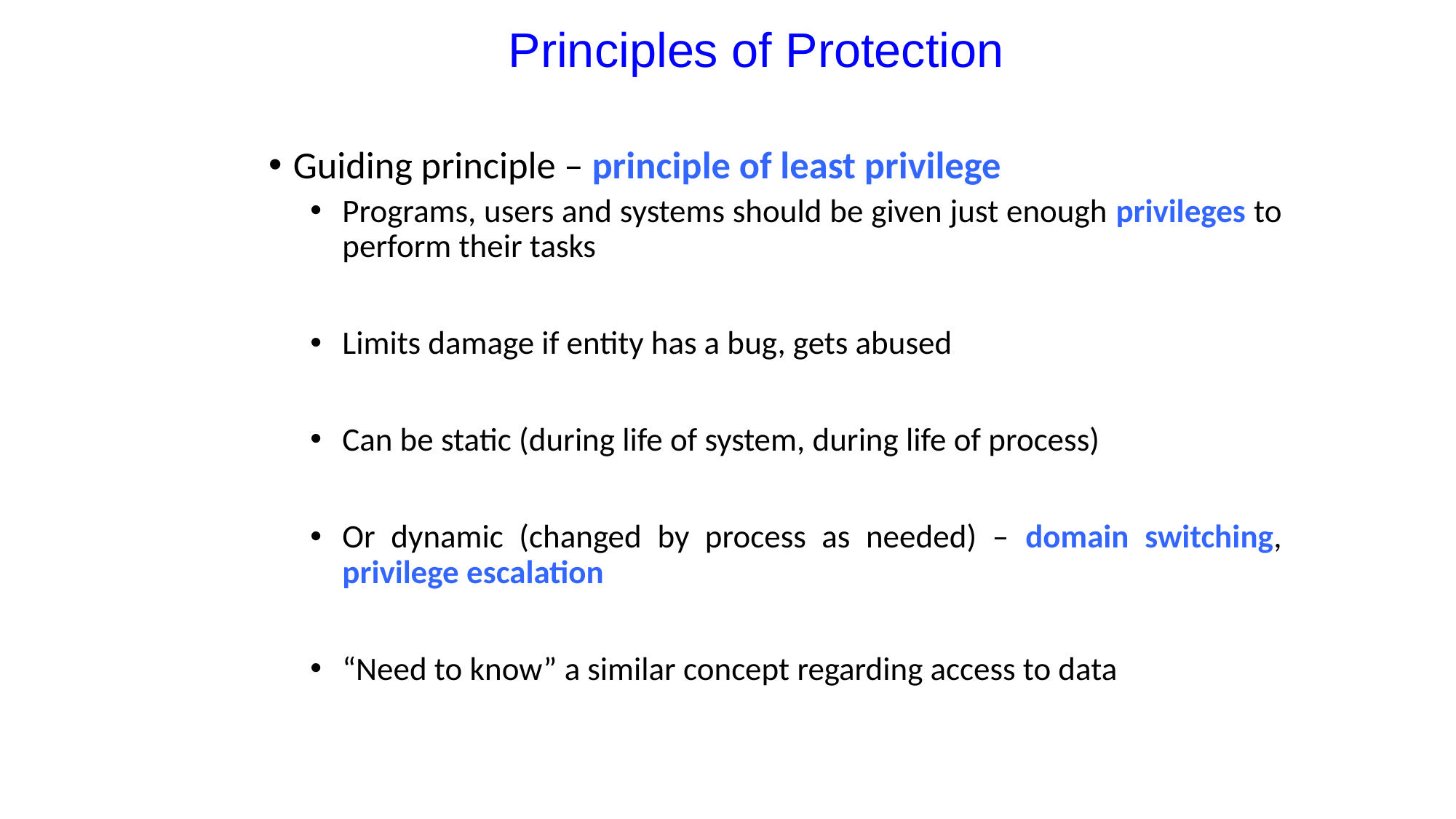

# Principles of Protection
Guiding principle – principle of least privilege
Programs, users and systems should be given just enough privileges to perform their tasks

Limits damage if entity has a bug, gets abused

Can be static (during life of system, during life of process)

Or dynamic (changed by process as needed) – domain switching, privilege escalation

“Need to know” a similar concept regarding access to data